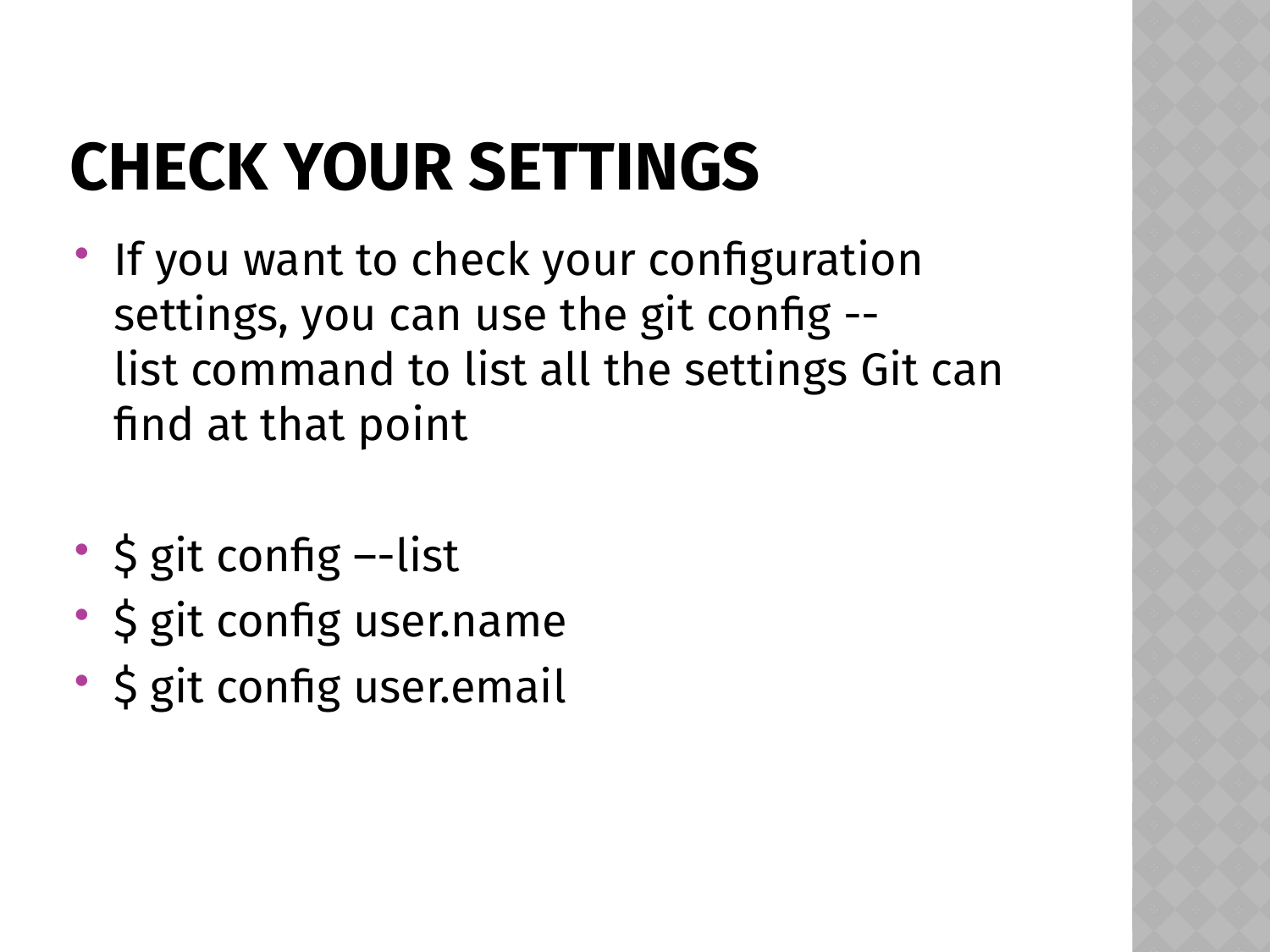

# Check your settings
If you want to check your configuration settings, you can use the git config --list command to list all the settings Git can find at that point

$ git config –-list
$ git config user.name
$ git config user.email